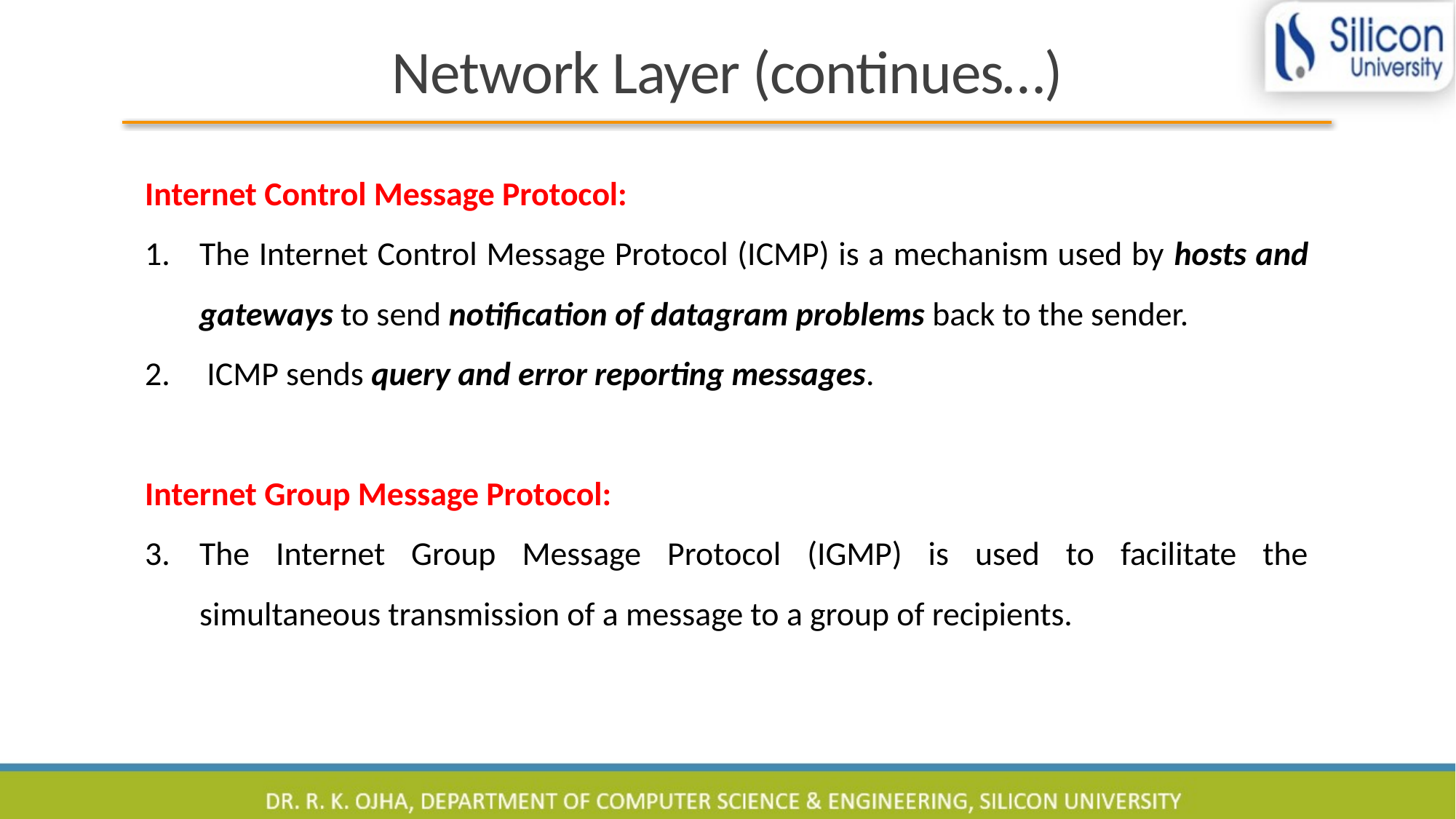

# Network Layer (continues…)
Internet Control Message Protocol:
The Internet Control Message Protocol (ICMP) is a mechanism used by hosts and gateways to send notification of datagram problems back to the sender.
 ICMP sends query and error reporting messages.

Internet Group Message Protocol:
The Internet Group Message Protocol (IGMP) is used to facilitate the simultaneous transmission of a message to a group of recipients.
11